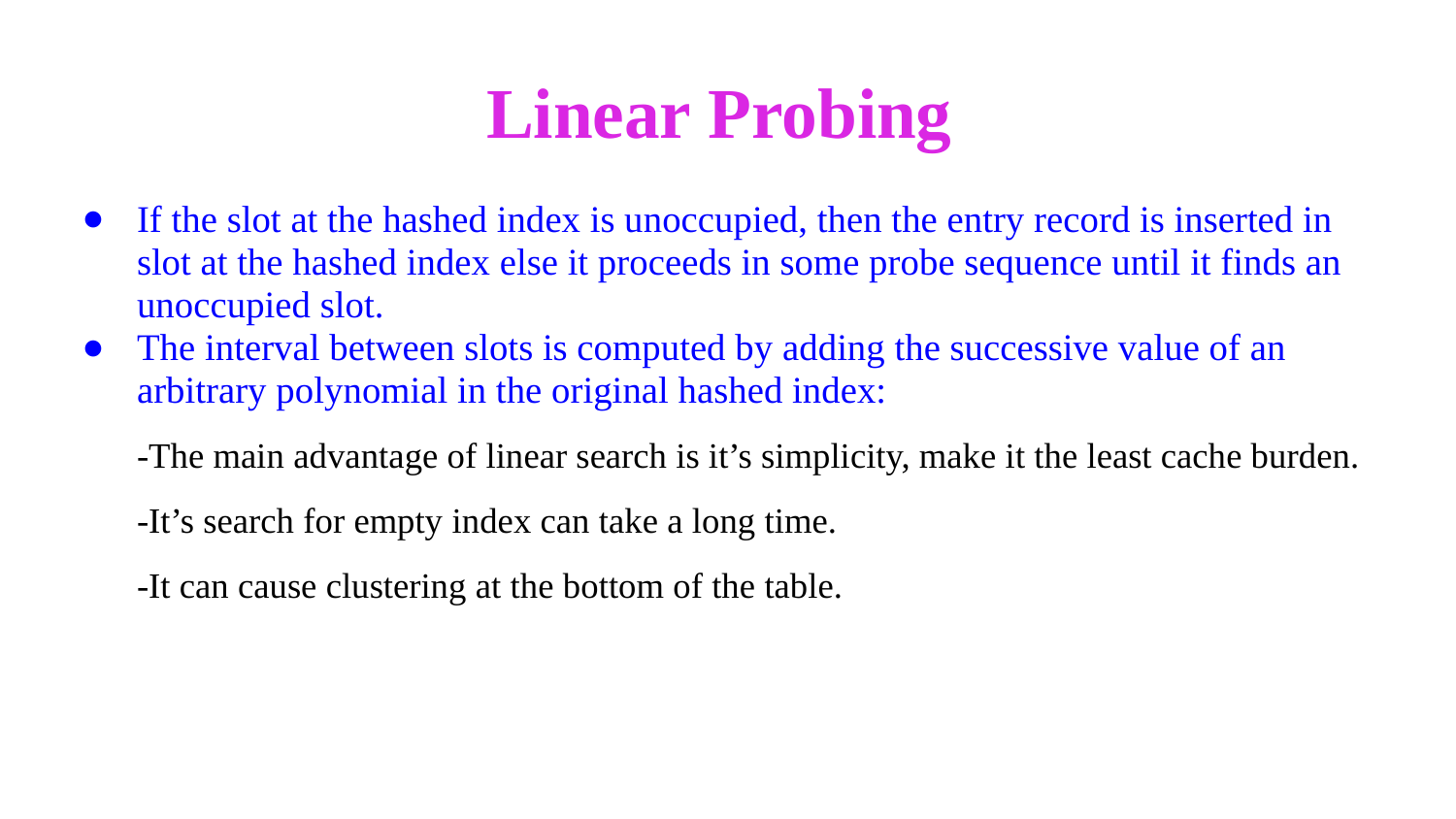

# Linear Probing
If the slot at the hashed index is unoccupied, then the entry record is inserted in slot at the hashed index else it proceeds in some probe sequence until it finds an unoccupied slot.
The interval between slots is computed by adding the successive value of an arbitrary polynomial in the original hashed index:
-The main advantage of linear search is it’s simplicity, make it the least cache burden.
-It’s search for empty index can take a long time.
-It can cause clustering at the bottom of the table.